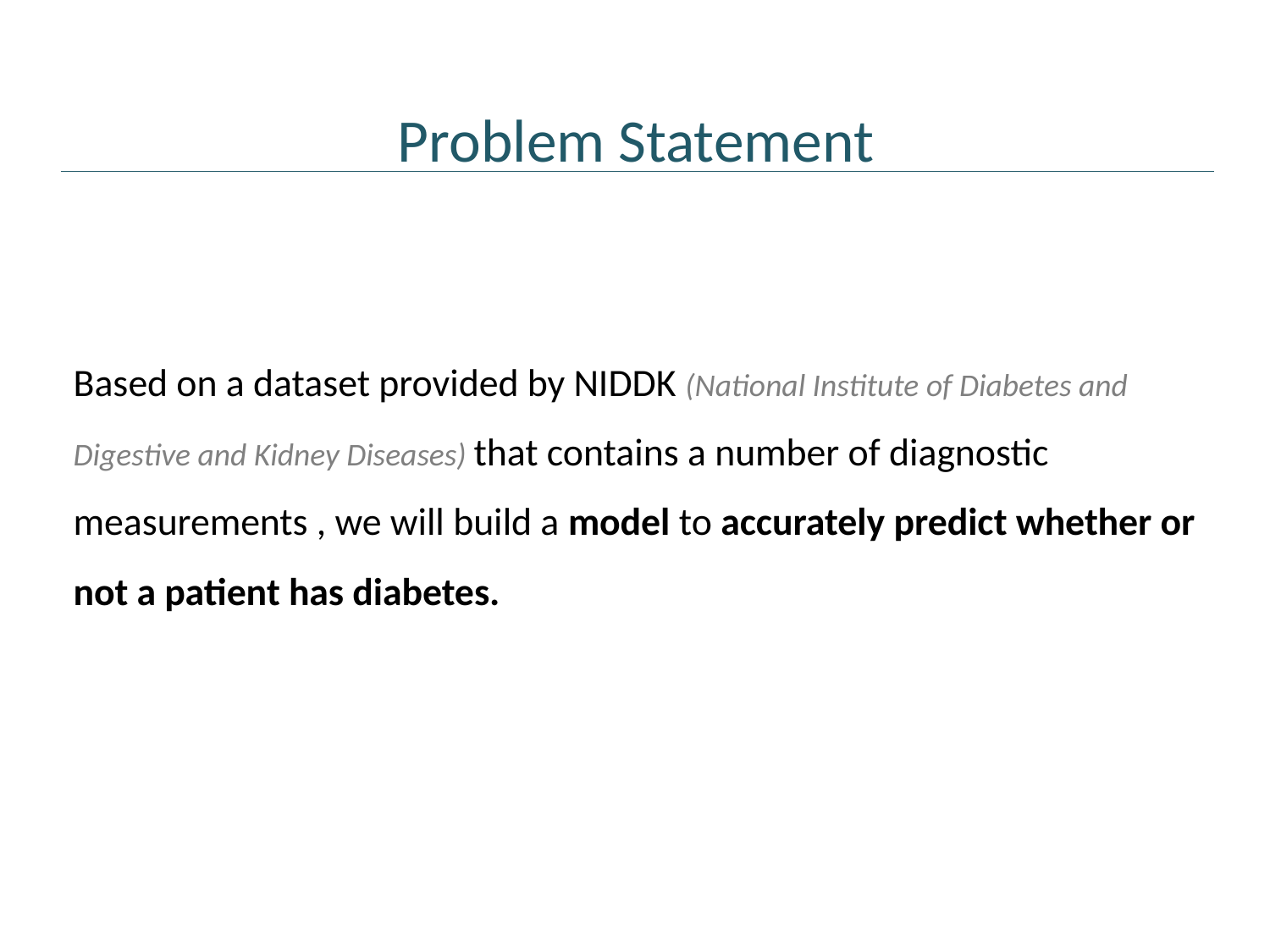

# Problem Statement
Based on a dataset provided by NIDDK (National Institute of Diabetes and Digestive and Kidney Diseases) that contains a number of diagnostic measurements , we will build a model to accurately predict whether or not a patient has diabetes.